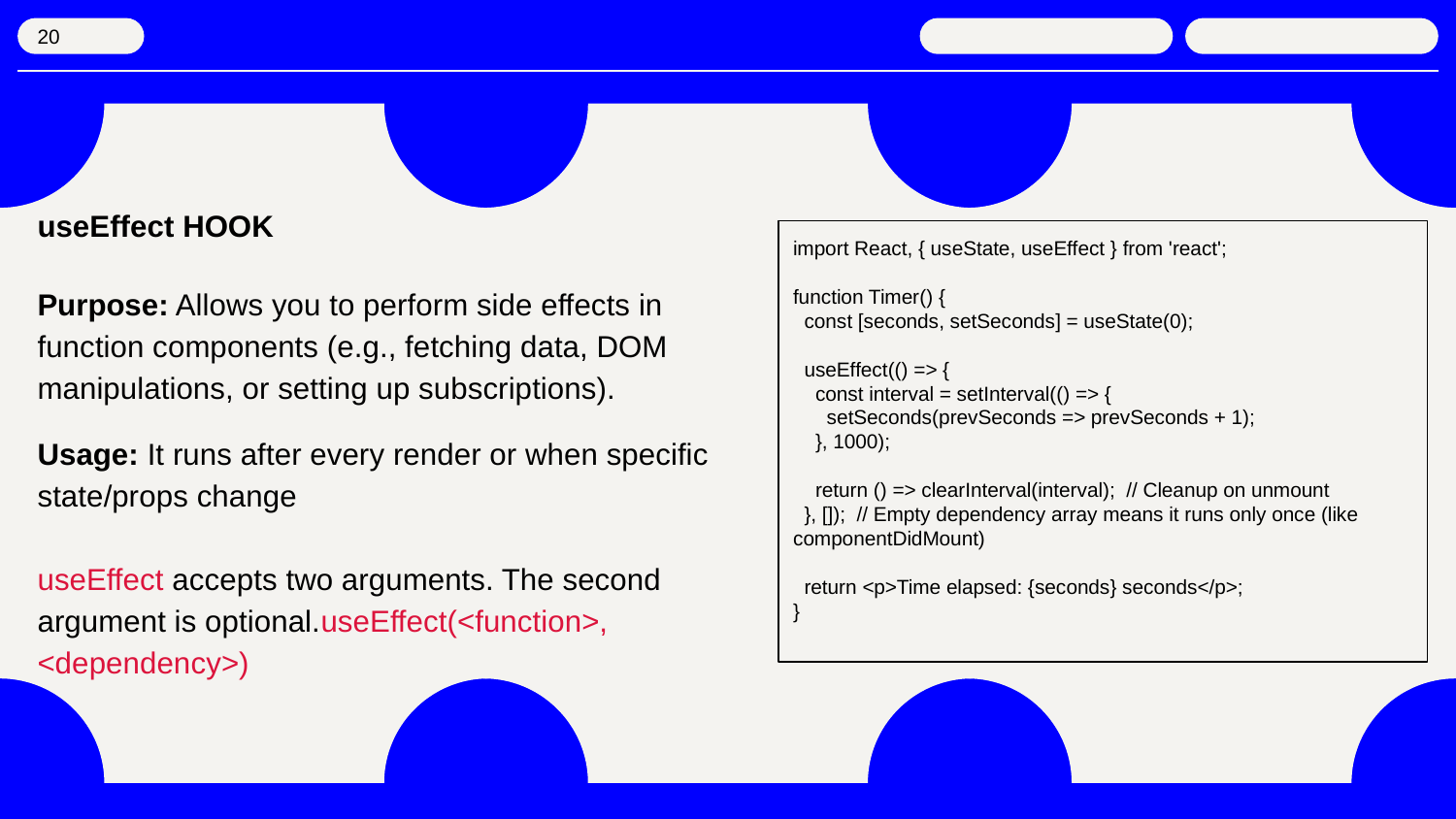

20
useEffect HOOK
Purpose: Allows you to perform side effects in function components (e.g., fetching data, DOM manipulations, or setting up subscriptions).
Usage: It runs after every render or when specific state/props change
useEffect accepts two arguments. The second argument is optional.useEffect(<function>, <dependency>)

import React, { useState, useEffect } from 'react';

function Timer() {
  const [seconds, setSeconds] = useState(0);

  useEffect(() => {
    const interval = setInterval(() => {
      setSeconds(prevSeconds => prevSeconds + 1);
    }, 1000);

    return () => clearInterval(interval);  // Cleanup on unmount
  }, []);  // Empty dependency array means it runs only once (like componentDidMount)

  return <p>Time elapsed: {seconds} seconds</p>;
}